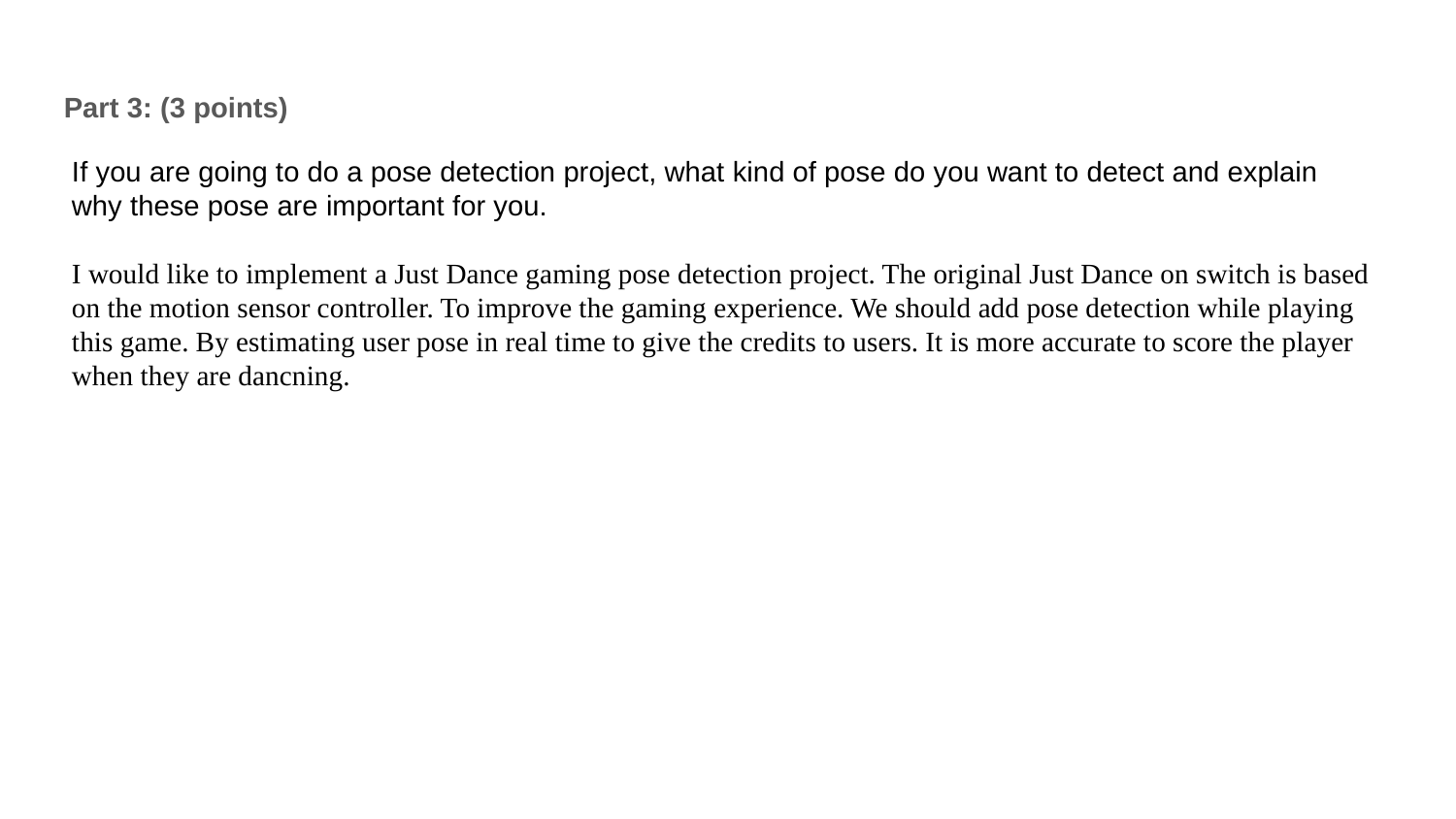

Part 3: (3 points)

If you are going to do a pose detection project, what kind of pose do you want to detect and explain why these pose are important for you.

I would like to implement a Just Dance gaming pose detection project. The original Just Dance on switch is based on the motion sensor controller. To improve the gaming experience. We should add pose detection while playing this game. By estimating user pose in real time to give the credits to users. It is more accurate to score the player when they are dancning.